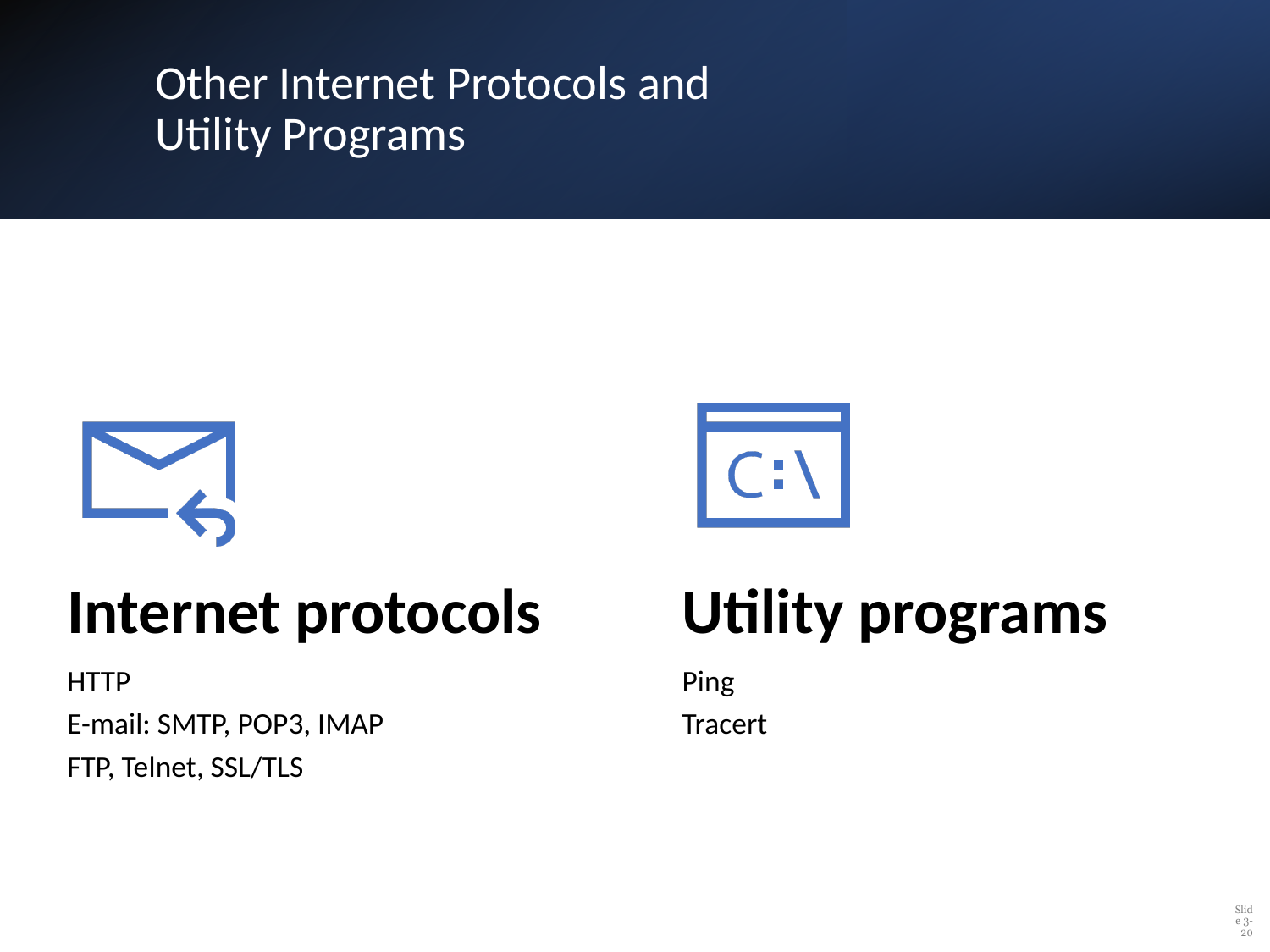

# Other Internet Protocols and Utility Programs
Internet protocols
HTTP
E-mail: SMTP, POP3, IMAP
FTP, Telnet, SSL/TLS
Utility programs
Ping
Tracert
Slide 3-20